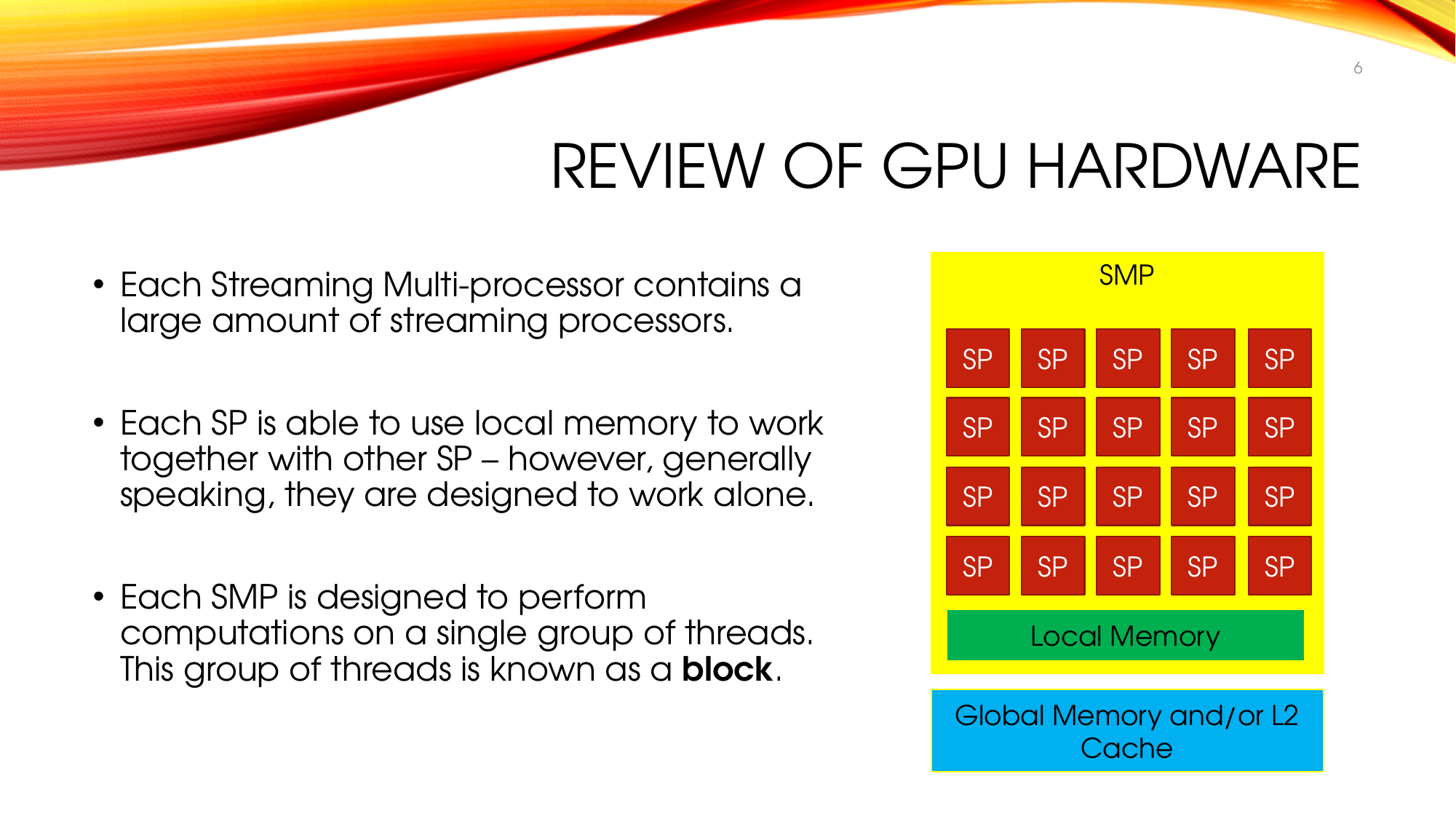

6
# REVIEW OF GPU HARDWARE
SMP
Each Streaming Multi-processor contains a large amount of streaming processors.

Each SP is able to use local memory to work together with other SP – however, generally speaking, they are designed to work alone.

Each SMP is designed to perform computations on a single group of threads. This group of threads is known as a block.

SP
SP
SP
SP
SP
SP
SP
SP
SP
SP
SP
SP
SP
SP
SP
SP
SP
SP
SP
SP
Local Memory
Global Memory and/or L2 Cache